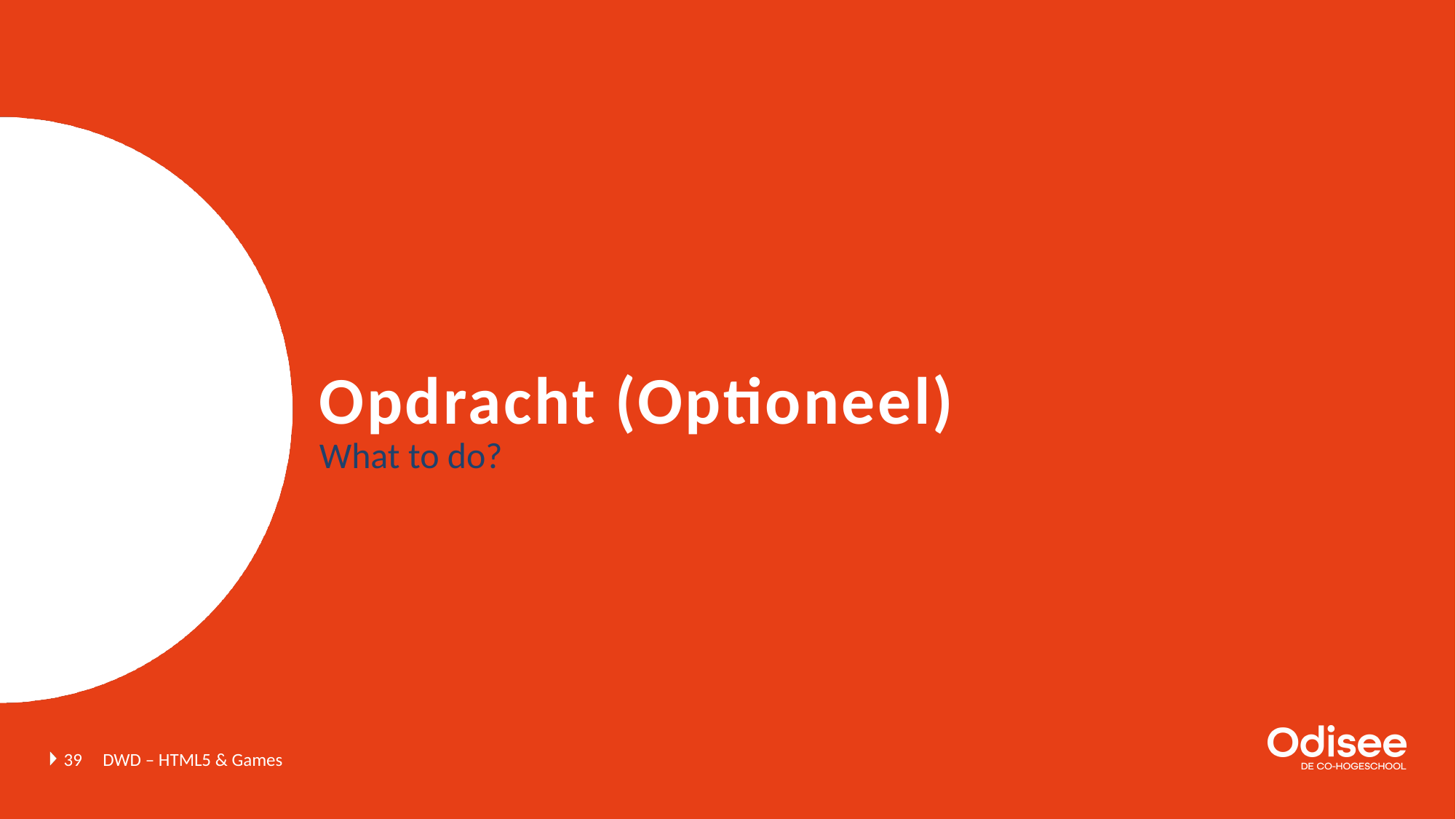

# Opdracht (Optioneel)
What to do?
39
DWD – HTML5 & Games